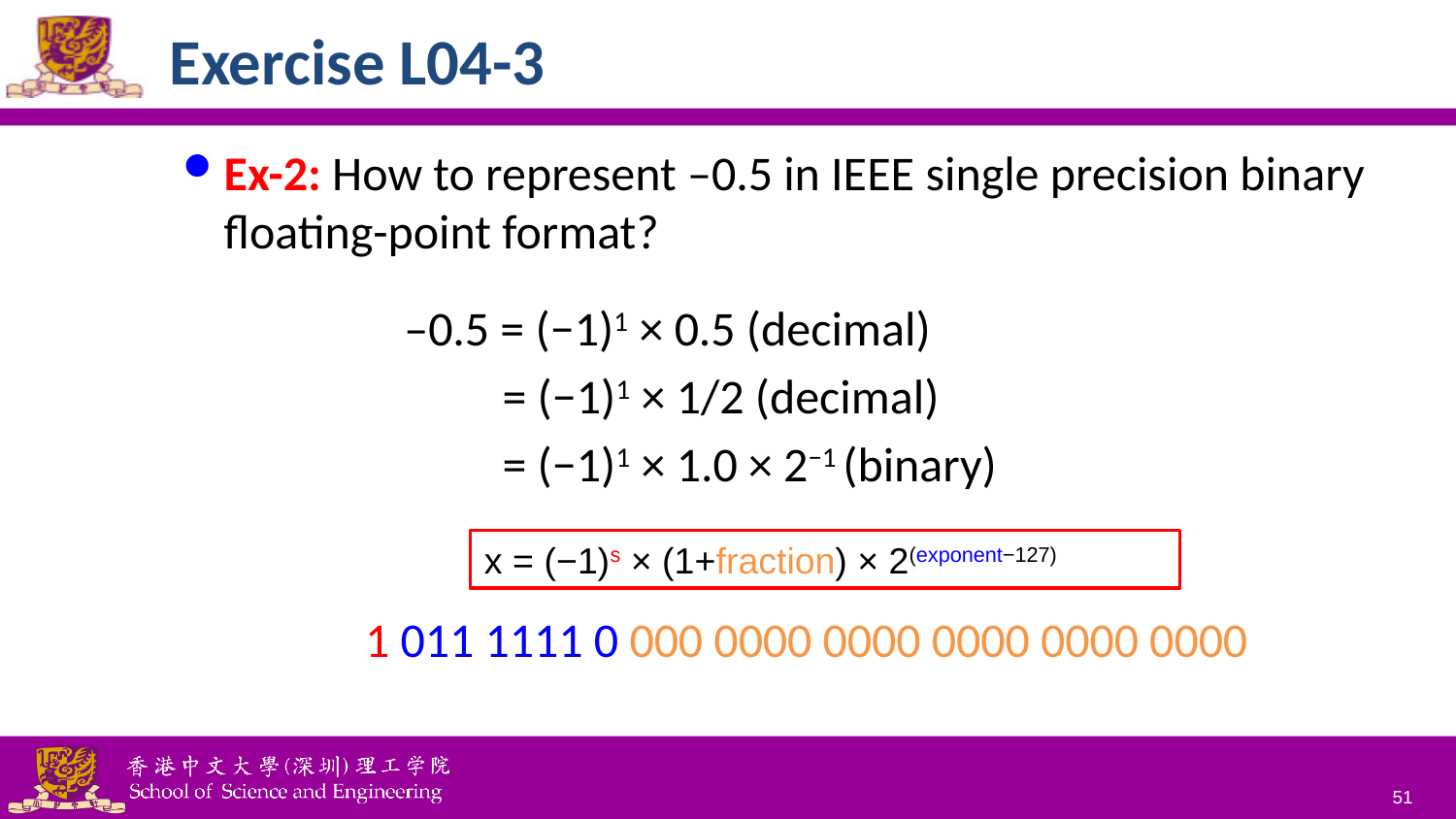

# Exercise L04-3
Ex-2: How to represent –0.5 in IEEE single precision binary floating-point format?
–0.5 = (−1)1 × 0.5 (decimal)
         = (−1)1 × 1/2 (decimal)
         = (−1)1 × 1.0 × 2−1 (binary)

x = (−1)s × (1+fraction) × 2(exponent−127)
1 011 1111 0 000 0000 0000 0000 0000 0000
51